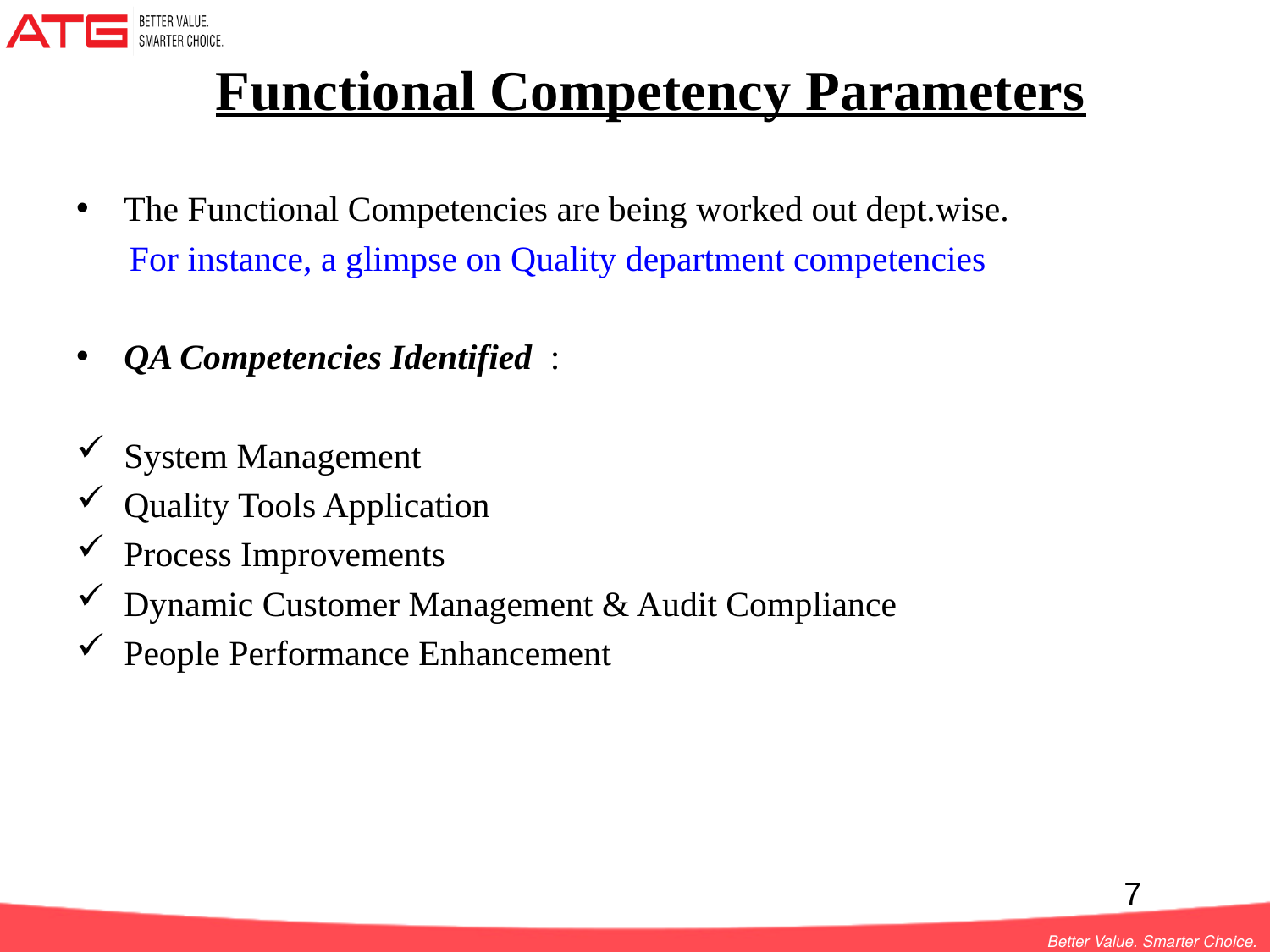

# Functional Competency Parameters
The Functional Competencies are being worked out dept.wise.
      For instance, a glimpse on Quality department competencies

QA Competencies Identified  :

System Management
Quality Tools Application
Process Improvements
Dynamic Customer Management & Audit Compliance
People Performance Enhancement
7